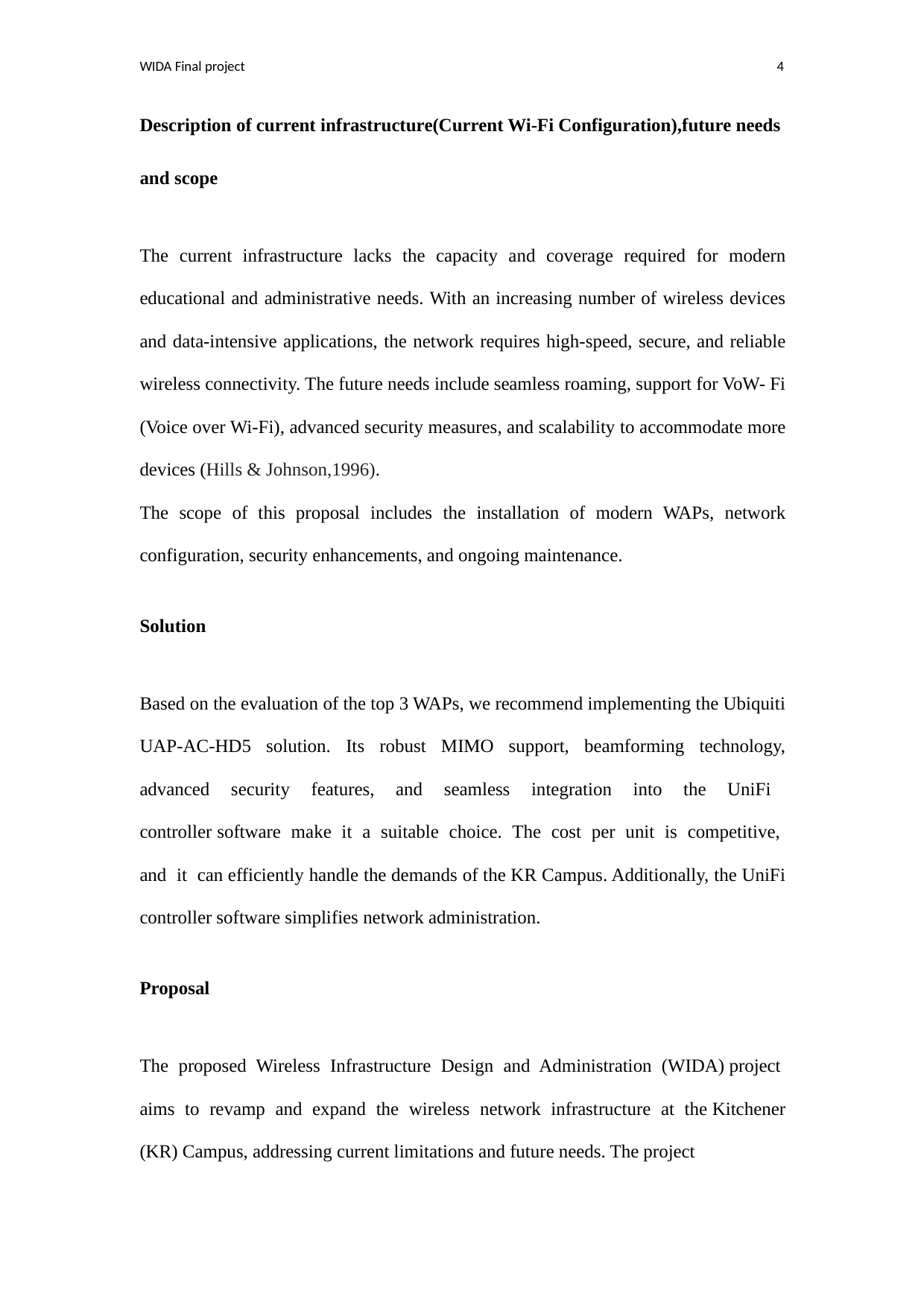

WIDA Final project
4
Description of current infrastructure(Current Wi-Fi Configuration),future needs

and scope

The current infrastructure lacks the capacity and coverage required for modern educational and administrative needs. With an increasing number of wireless devices and data-intensive applications, the network requires high-speed, secure, and reliable wireless connectivity. The future needs include seamless roaming, support for VoW- Fi (Voice over Wi-Fi), advanced security measures, and scalability to accommodate more devices (Hills & Johnson,1996).
The scope of this proposal includes the installation of modern WAPs, network configuration, security enhancements, and ongoing maintenance.

Solution

Based on the evaluation of the top 3 WAPs, we recommend implementing the Ubiquiti UAP-AC-HD5 solution. Its robust MIMO support, beamforming technology, advanced   security   features,   and   seamless   integration   into   the   UniFi   controller software  make  it  a  suitable  choice.  The  cost  per  unit  is  competitive,  and  it  can efficiently handle the demands of the KR Campus. Additionally, the UniFi controller software simplifies network administration.

Proposal

The  proposed  Wireless  Infrastructure  Design  and  Administration  (WIDA) project  aims  to  revamp  and  expand  the  wireless  network  infrastructure  at  the Kitchener (KR) Campus, addressing current limitations and future needs. The project